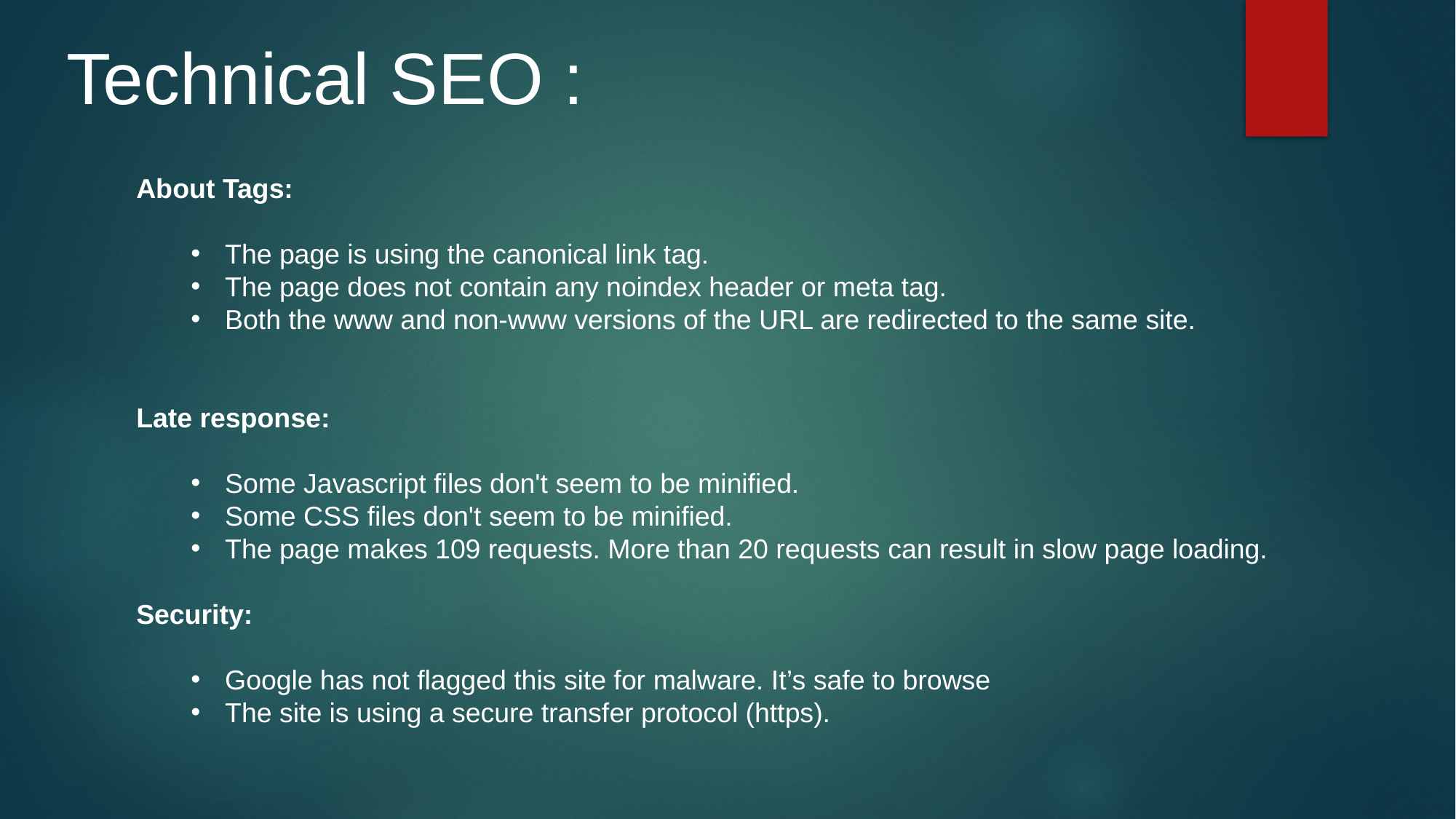

Technical SEO :
About Tags:

The page is using the canonical link tag.
The page does not contain any noindex header or meta tag.
Both the www and non-www versions of the URL are redirected to the same site.

Late response:

Some Javascript files don't seem to be minified.
Some CSS files don't seem to be minified.
The page makes 109 requests. More than 20 requests can result in slow page loading.

Security:

Google has not flagged this site for malware. It’s safe to browse
The site is using a secure transfer protocol (https).